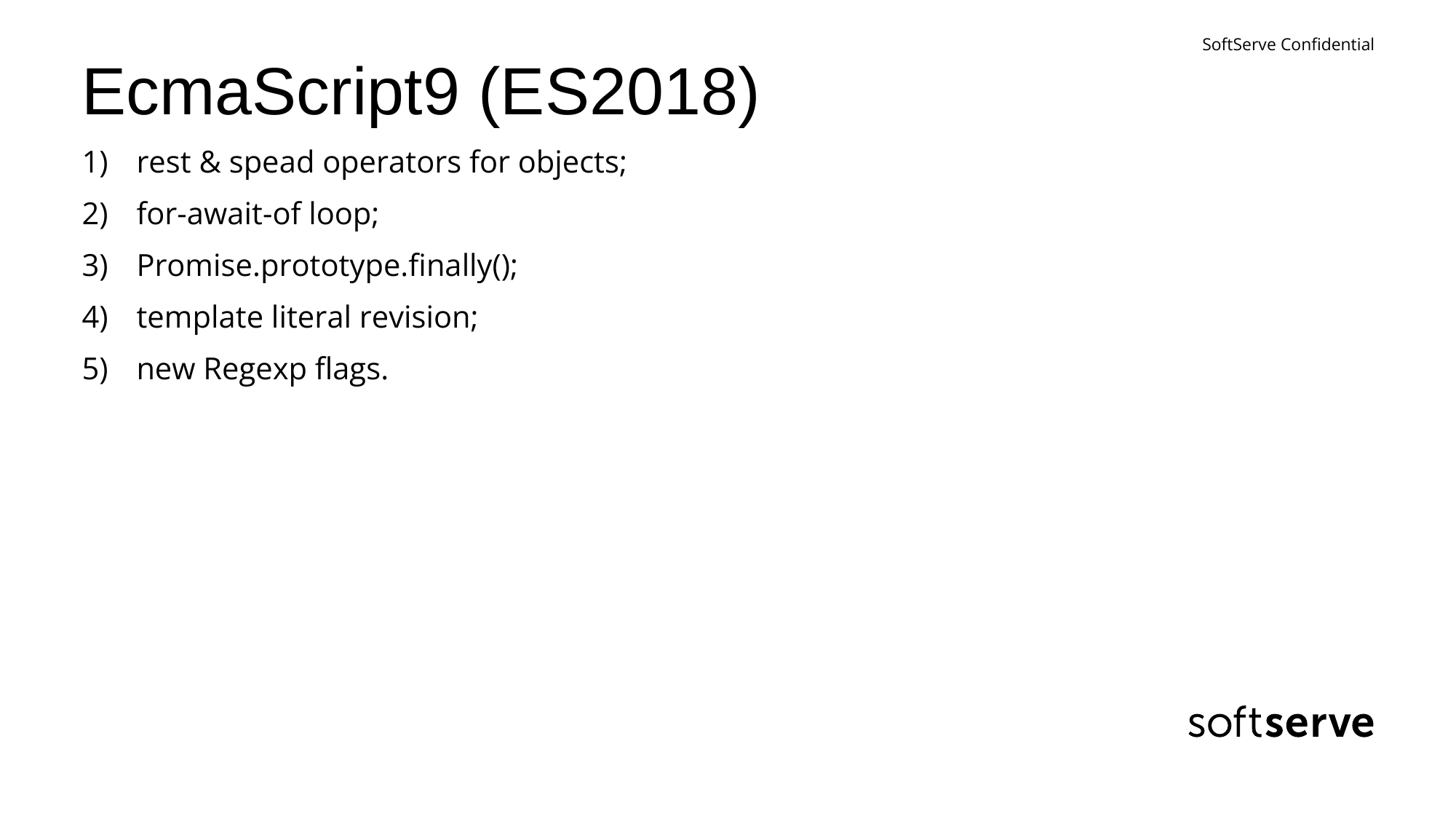

# EcmaScript9 (ES2018)
rest & spead operators for objects;
for-await-of loop;
Promise.prototype.finally();
template literal revision;
new Regexp flags.